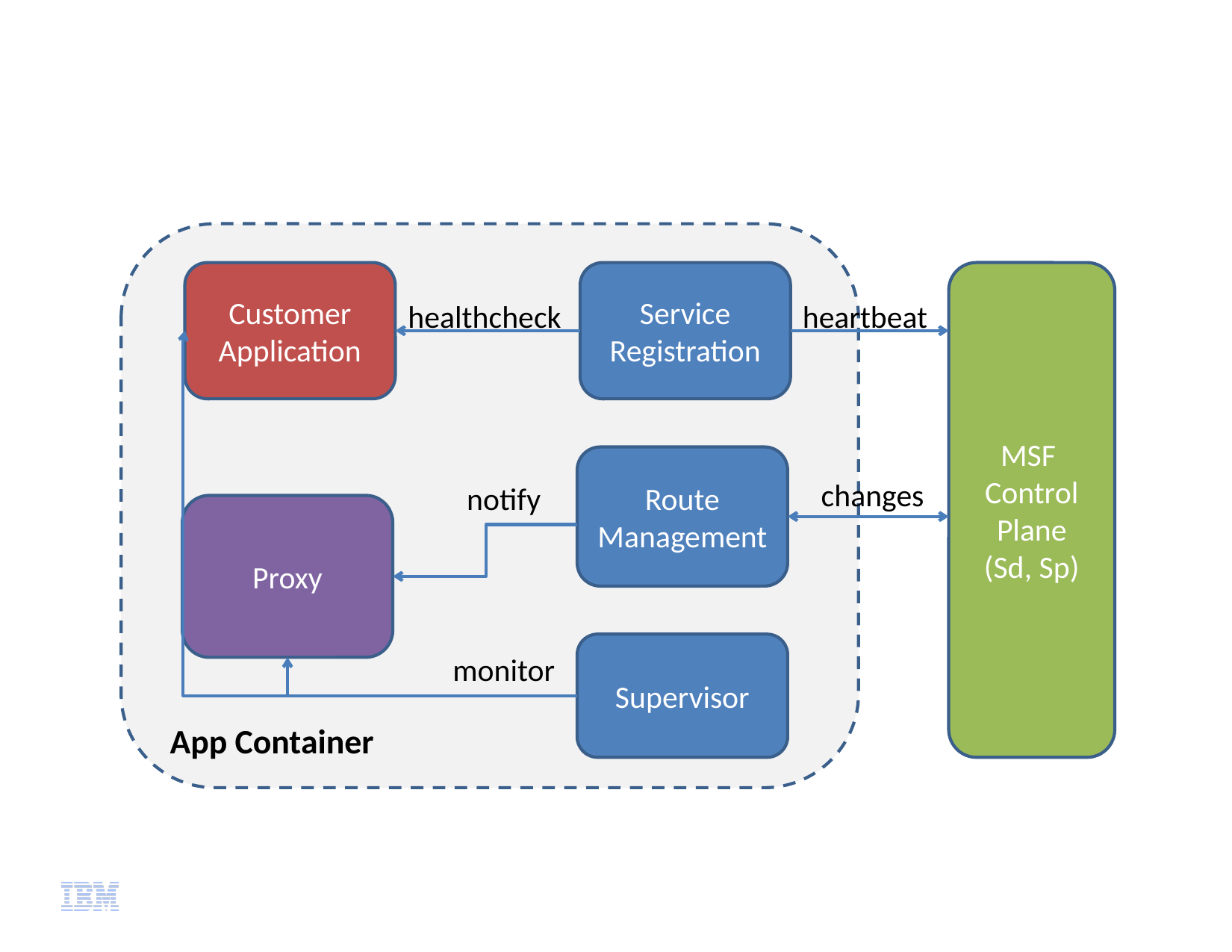

MSF
Control Plane
(Sd, Sp)
Customer
Application
Service Registration
healthcheck
heartbeat
Route Management
changes
notify
Proxy
Supervisor
monitor
App Container